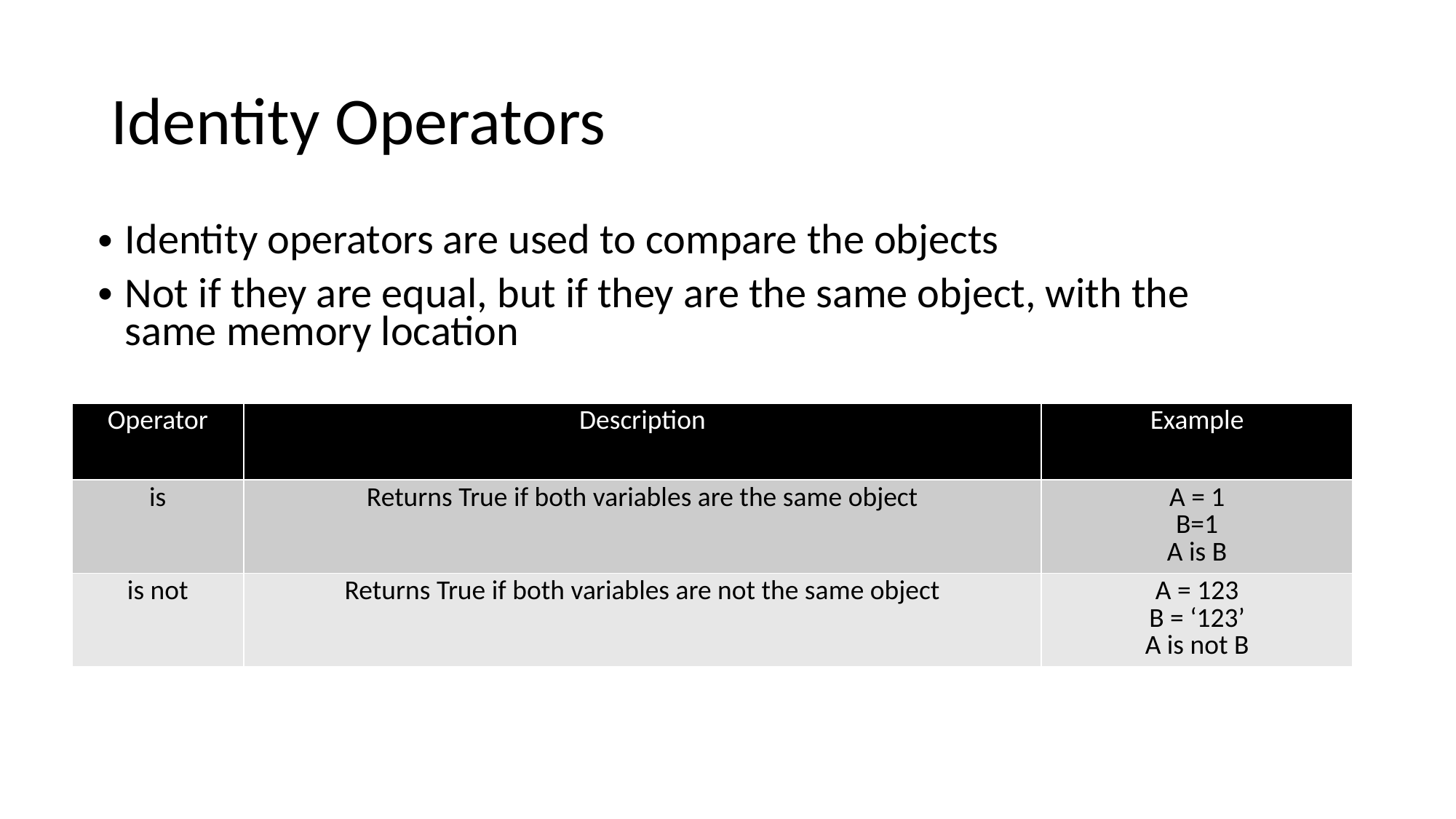

# Identity Operators
Identity operators are used to compare the objects
Not if they are equal, but if they are the same object, with the same memory location

| Operator | Description | Example |
| --- | --- | --- |
| is | Returns True if both variables are the same object | A = 1 B=1 A is B |
| is not | Returns True if both variables are not the same object | A = 123 B = ‘123’ A is not B |